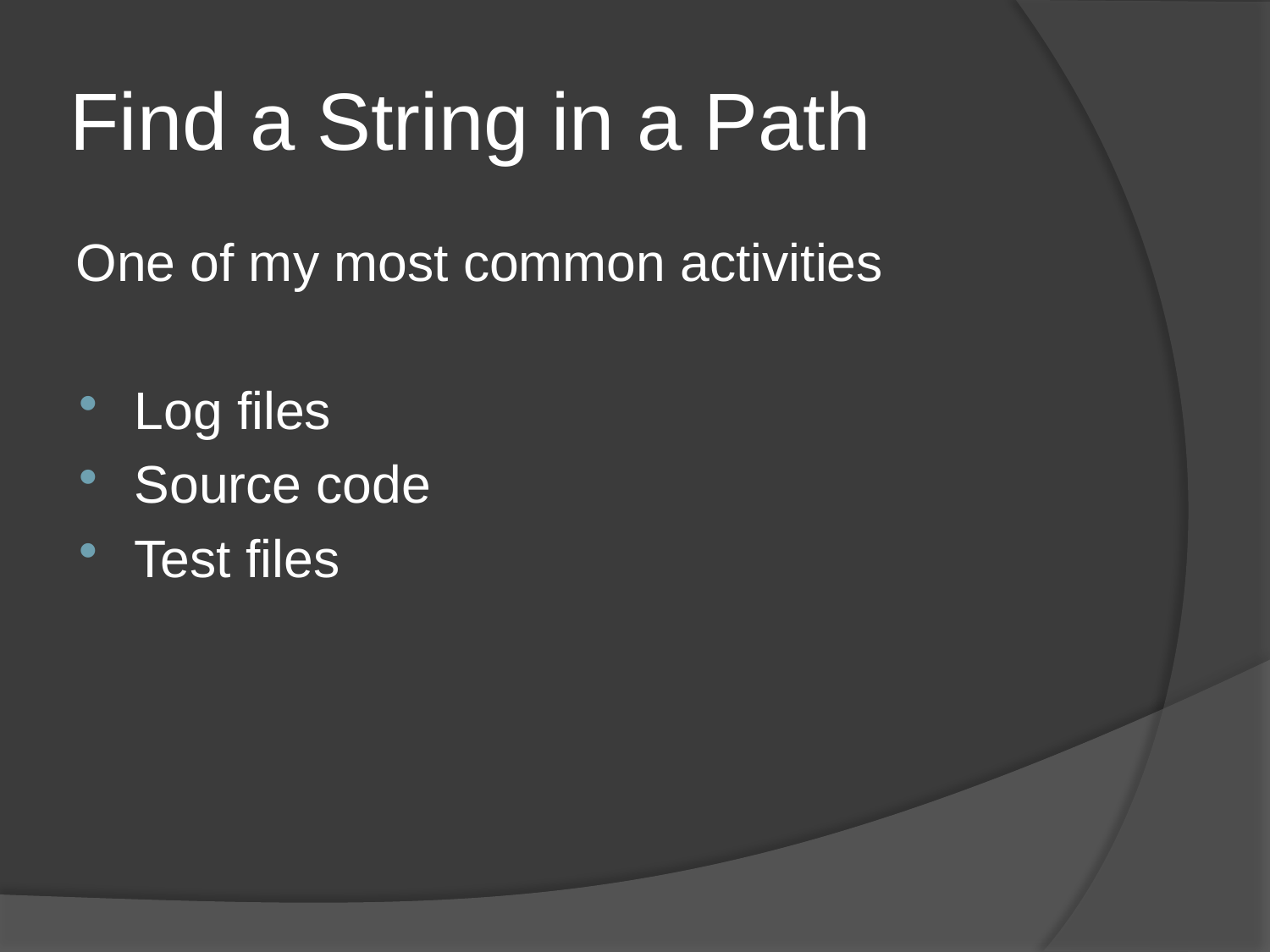

# Find a String in a Path
One of my most common activities

Log files
Source code
Test files